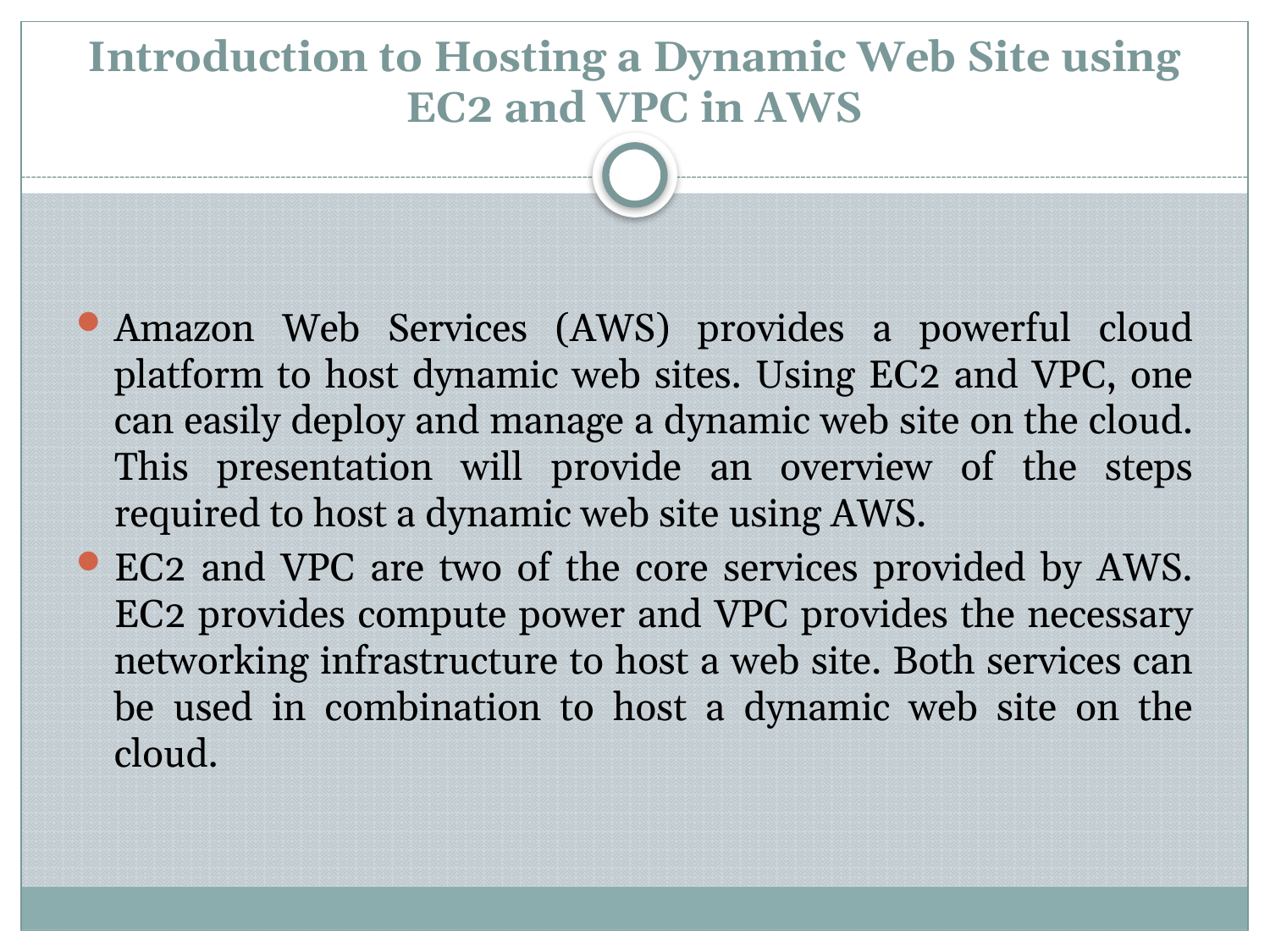

# Introduction to Hosting a Dynamic Web Site using EC2 and VPC in AWS
Amazon Web Services (AWS) provides a powerful cloud platform to host dynamic web sites. Using EC2 and VPC, one can easily deploy and manage a dynamic web site on the cloud. This presentation will provide an overview of the steps required to host a dynamic web site using AWS.
EC2 and VPC are two of the core services provided by AWS. EC2 provides compute power and VPC provides the necessary networking infrastructure to host a web site. Both services can be used in combination to host a dynamic web site on the cloud.